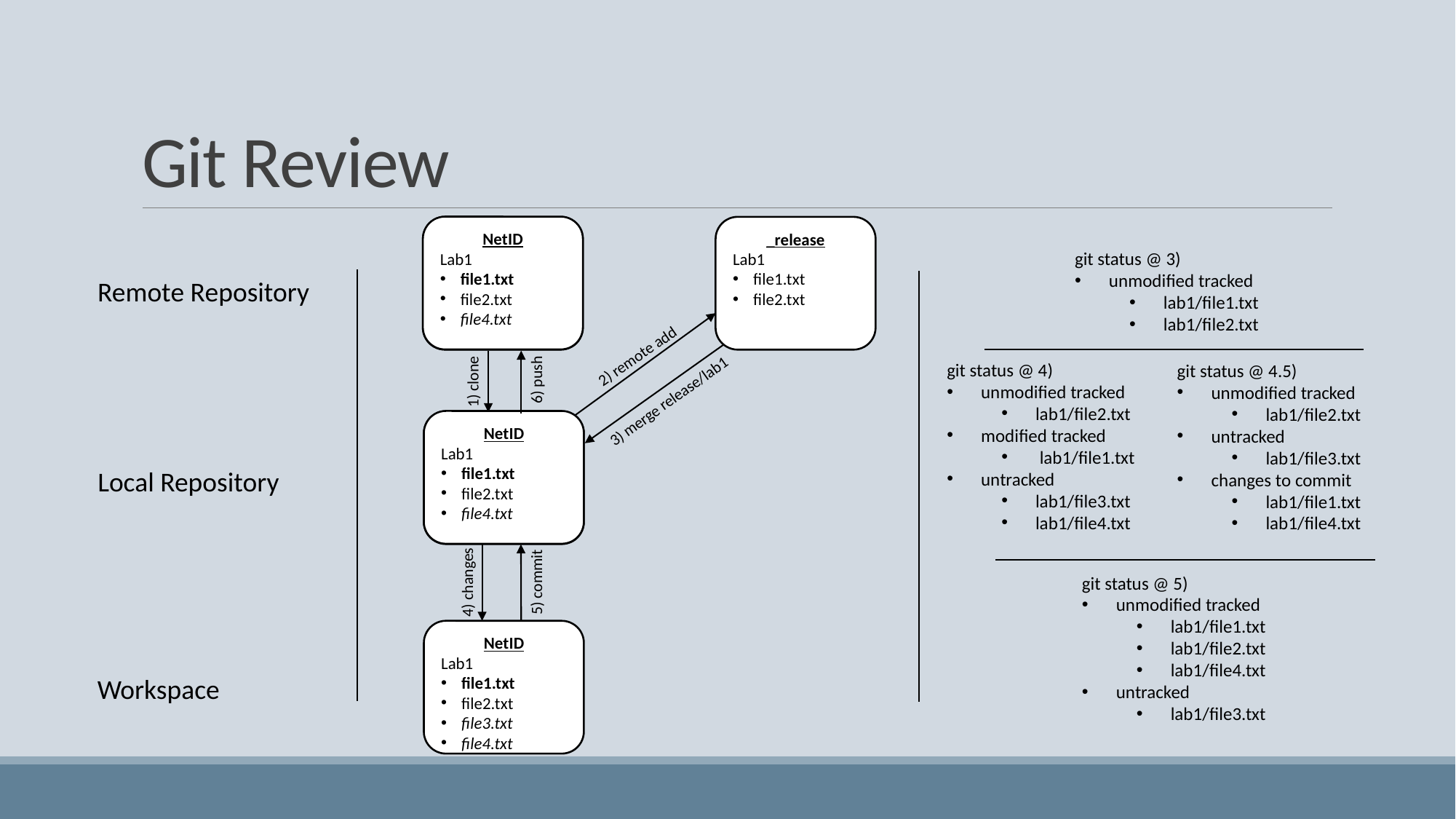

# Git Review
NetID
Lab1
file1.txt
file2.txt
file4.txt
_release
Lab1
file1.txt
file2.txt
NetID

git status @ 3)
unmodified tracked
lab1/file1.txt
lab1/file2.txt
Remote Repository
2) remote add
git status @ 4)
unmodified tracked
lab1/file2.txt
modified tracked
 lab1/file1.txt
untracked
lab1/file3.txt
lab1/file4.txt
git status @ 4.5)
unmodified tracked
lab1/file2.txt
untracked
lab1/file3.txt
changes to commit
lab1/file1.txt
lab1/file4.txt
6) push
1) clone
3) merge release/lab1
NetID
Lab1
file1.txt
file2.txt
file4.txt
NetID
Lab1
file1.txt
file2.txt
Local Repository
git status @ 5)
unmodified tracked
lab1/file1.txt
lab1/file2.txt
lab1/file4.txt
untracked
lab1/file3.txt
5) commit
4) changes
NetID
Lab1
file1.txt
file2.txt
file3.txt
file4.txt
Workspace